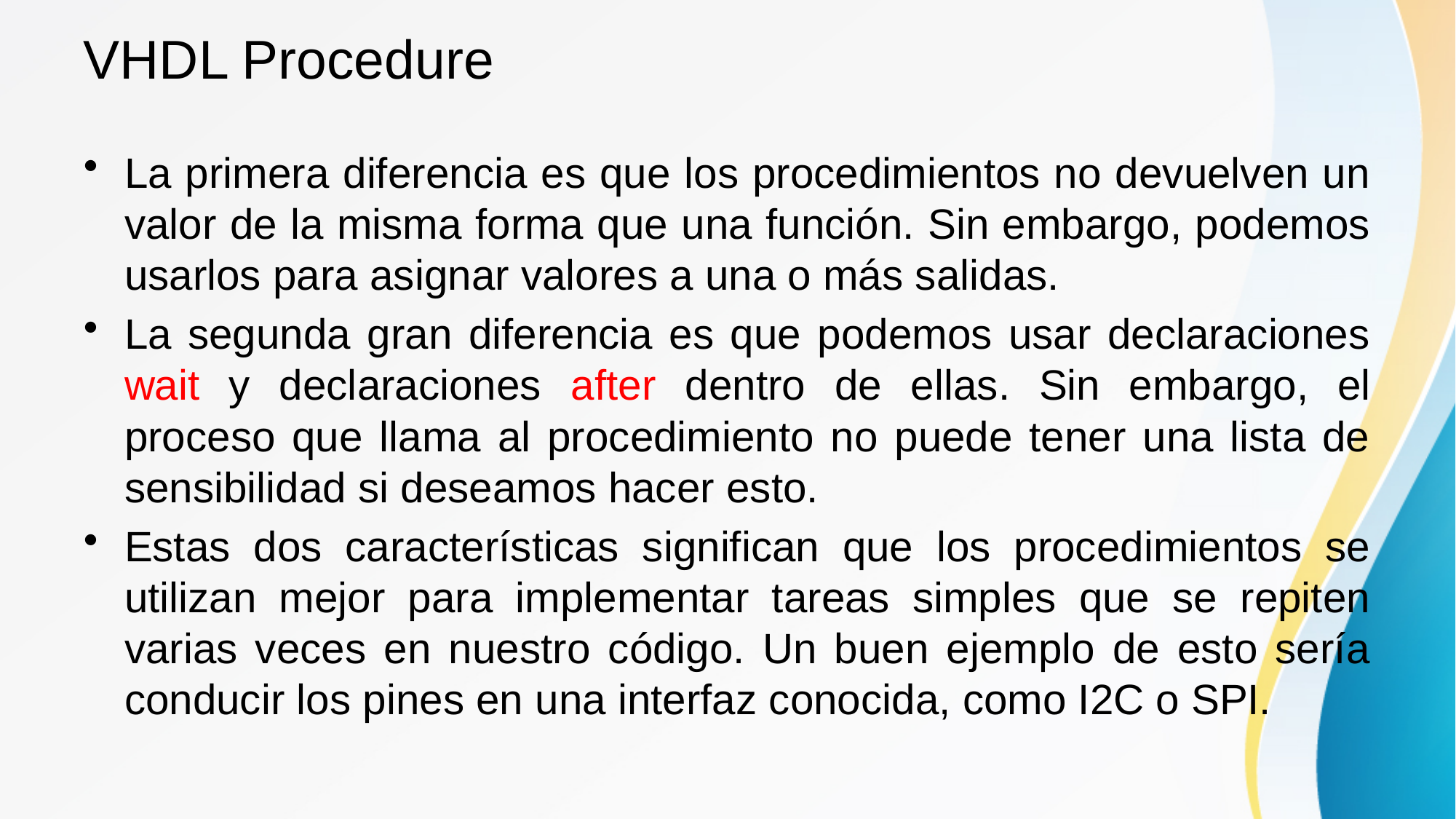

# VHDL Procedure
La primera diferencia es que los procedimientos no devuelven un valor de la misma forma que una función. Sin embargo, podemos usarlos para asignar valores a una o más salidas.
La segunda gran diferencia es que podemos usar declaraciones wait y declaraciones after dentro de ellas. Sin embargo, el proceso que llama al procedimiento no puede tener una lista de sensibilidad si deseamos hacer esto.
Estas dos características significan que los procedimientos se utilizan mejor para implementar tareas simples que se repiten varias veces en nuestro código. Un buen ejemplo de esto sería conducir los pines en una interfaz conocida, como I2C o SPI.